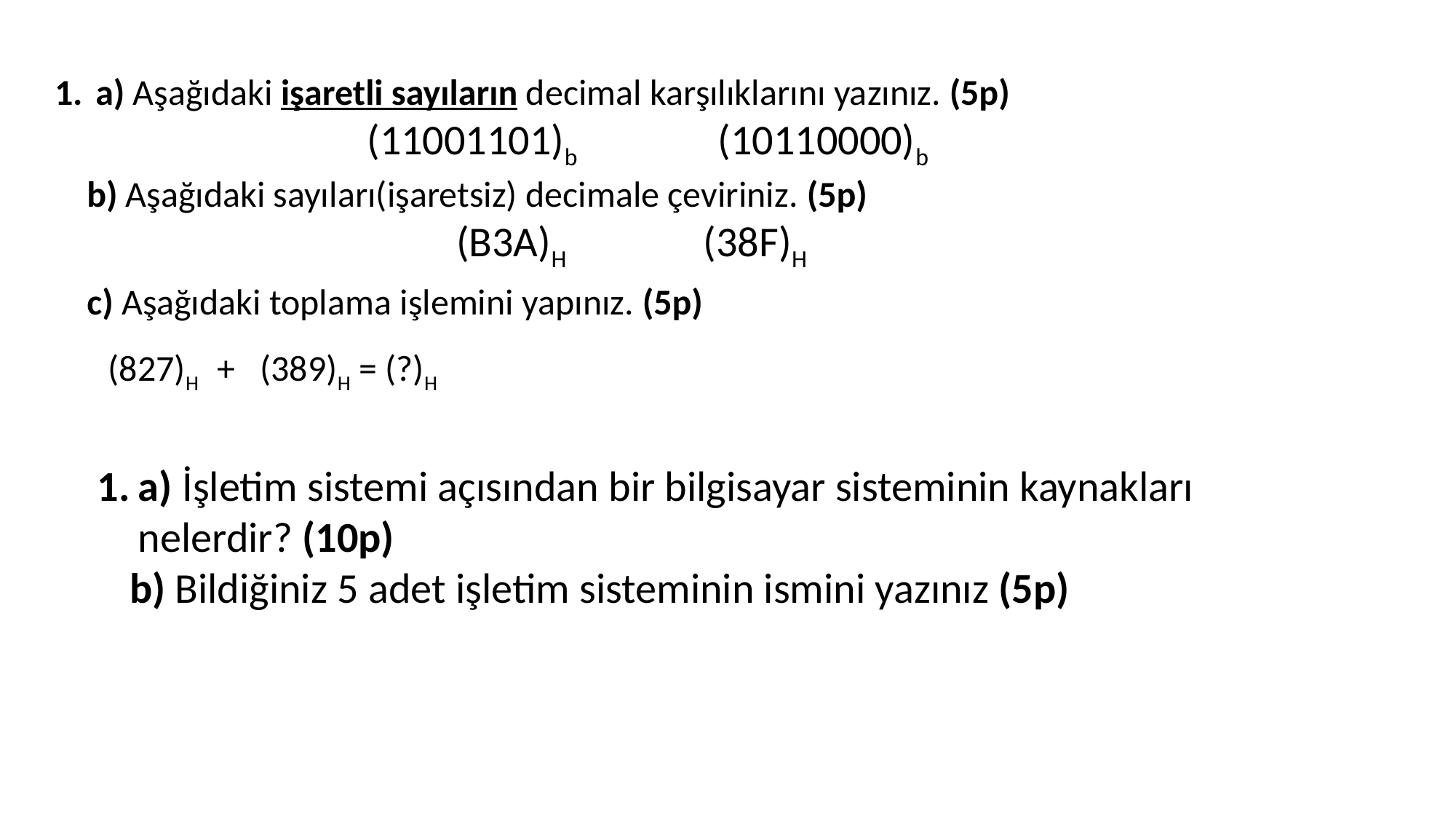

a) Aşağıdaki işaretli sayıların decimal karşılıklarını yazınız. (5p)
(11001101)b               (10110000)b
b) Aşağıdaki sayıları(işaretsiz) decimale çeviriniz. (5p)
(B3A)H    	   (38F)H
c) Aşağıdaki toplama işlemini yapınız. (5p)
(827)H	+   (389)H = (?)H
a) İşletim sistemi açısından bir bilgisayar sisteminin kaynakları nelerdir? (10p)
b) Bildiğiniz 5 adet işletim sisteminin ismini yazınız (5p)